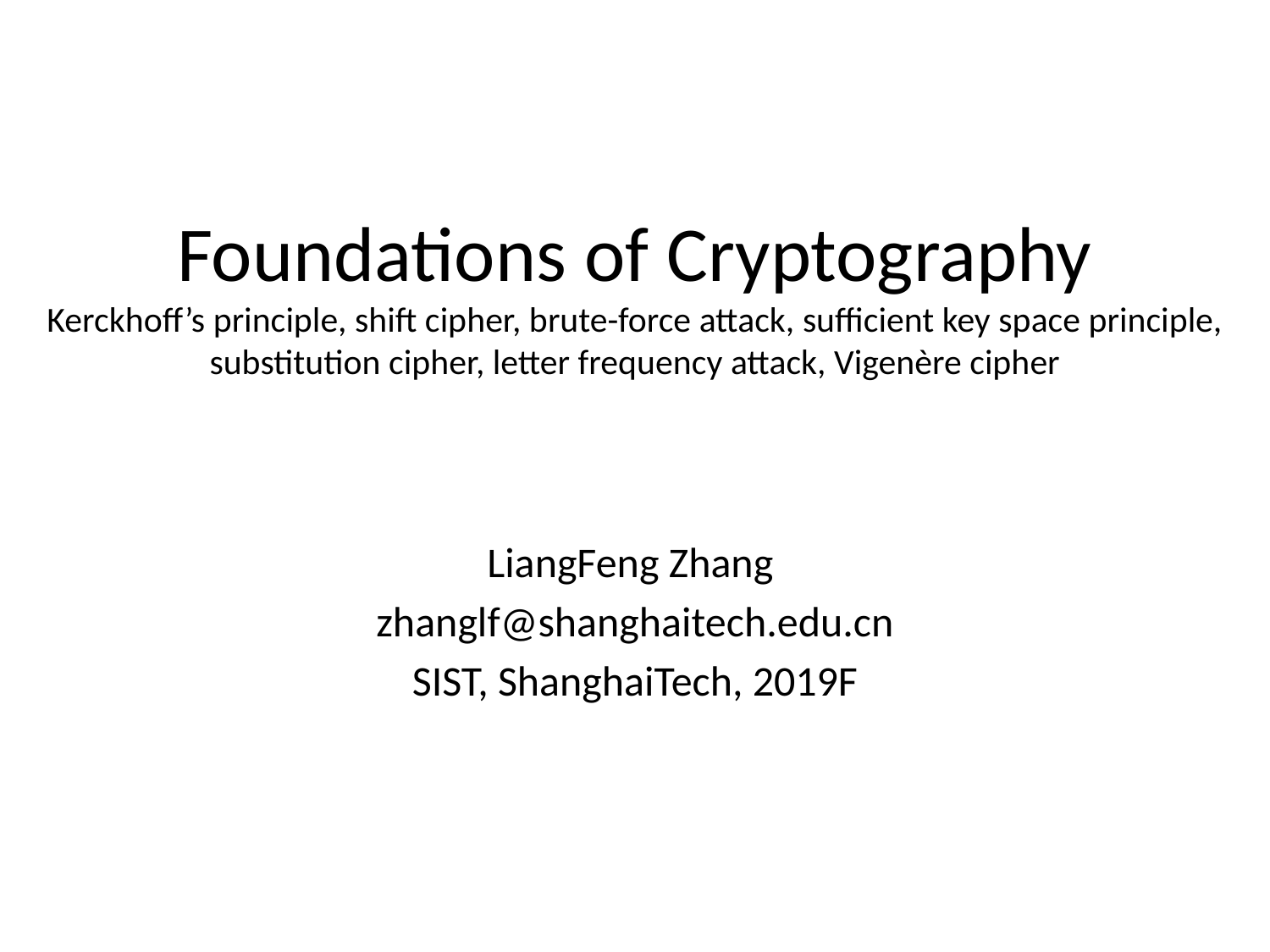

# Foundations of Cryptography Kerckhoff’s principle, shift cipher, brute-force attack, sufficient key space principle, substitution cipher, letter frequency attack, Vigenère cipher
LiangFeng Zhang
zhanglf@shanghaitech.edu.cn
SIST, ShanghaiTech, 2019F